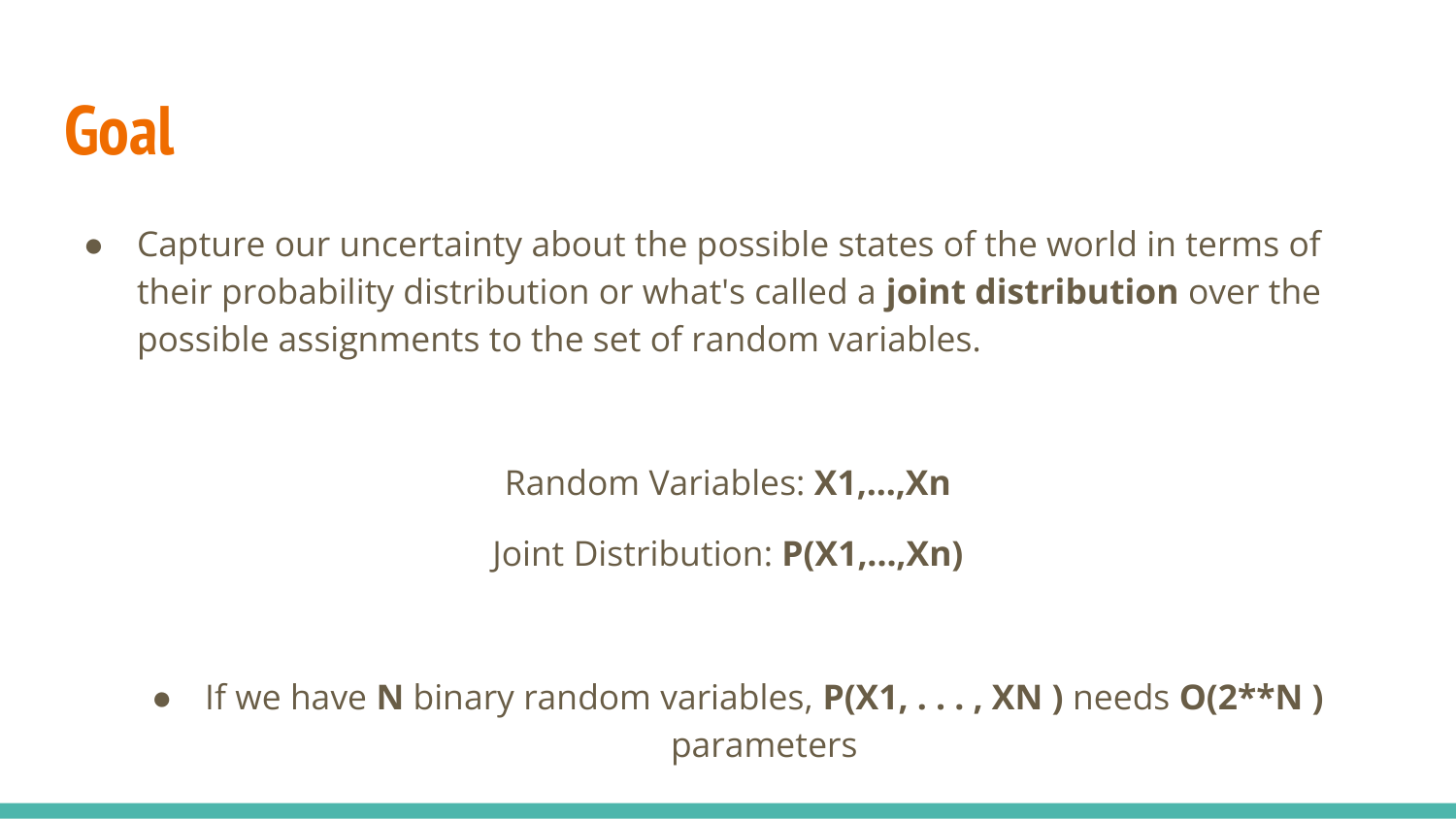

# Goal
Capture our uncertainty about the possible states of the world in terms of their probability distribution or what's called a joint distribution over the possible assignments to the set of random variables.

Random Variables: X1,...,Xn
Joint Distribution: P(X1,...,Xn)

If we have N binary random variables, P(X1, . . . , XN ) needs O(2**N ) parameters